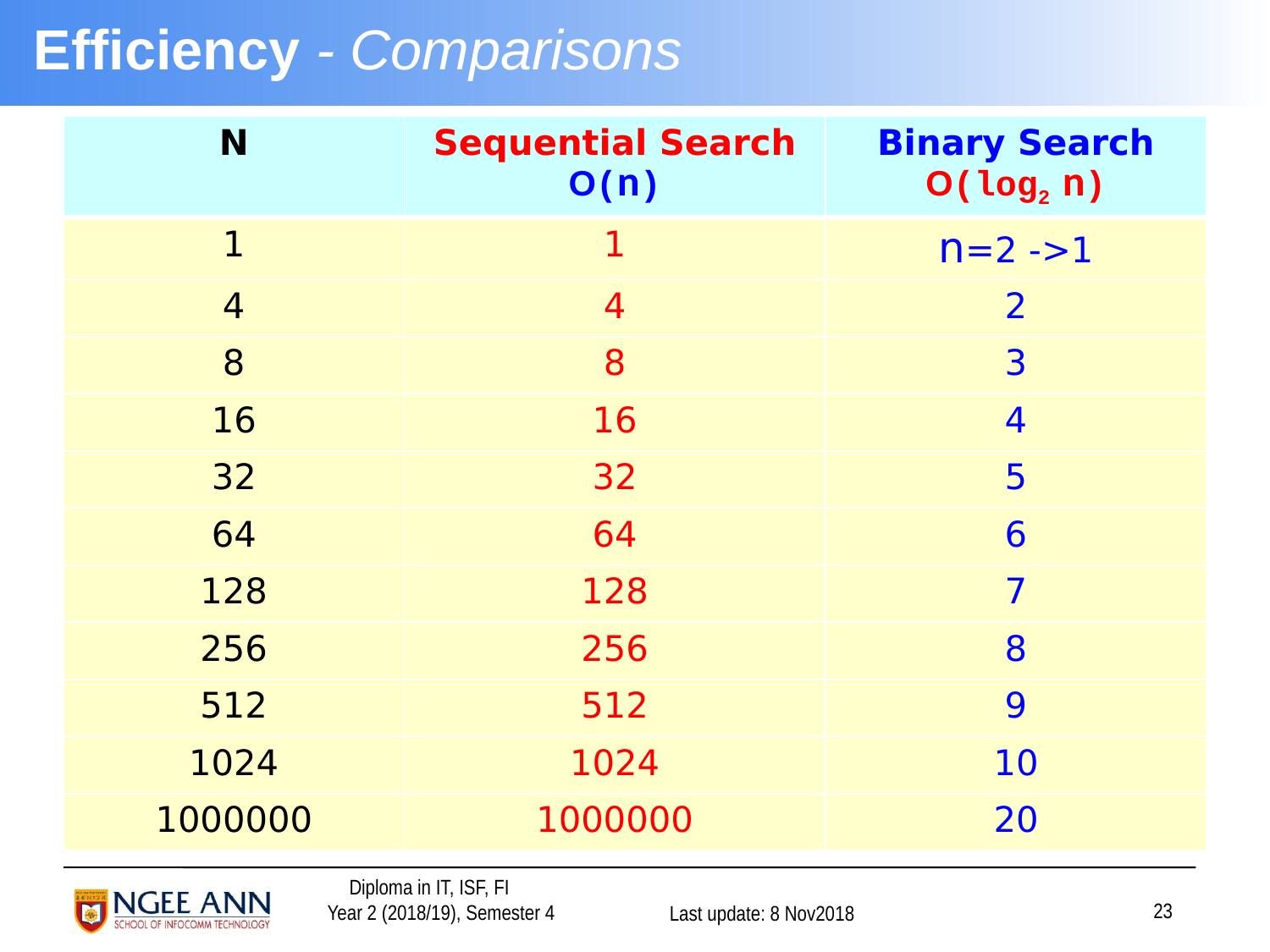

# Efficiency - Comparisons
| N | Sequential Search O(n) | Binary Search O(log2 n) |
| --- | --- | --- |
| 1 | 1 | n=2 ->1 |
| 4 | 4 | 2 |
| 8 | 8 | 3 |
| 16 | 16 | 4 |
| 32 | 32 | 5 |
| 64 | 64 | 6 |
| 128 | 128 | 7 |
| 256 | 256 | 8 |
| 512 | 512 | 9 |
| 1024 | 1024 | 10 |
| 1000000 | 1000000 | 20 |